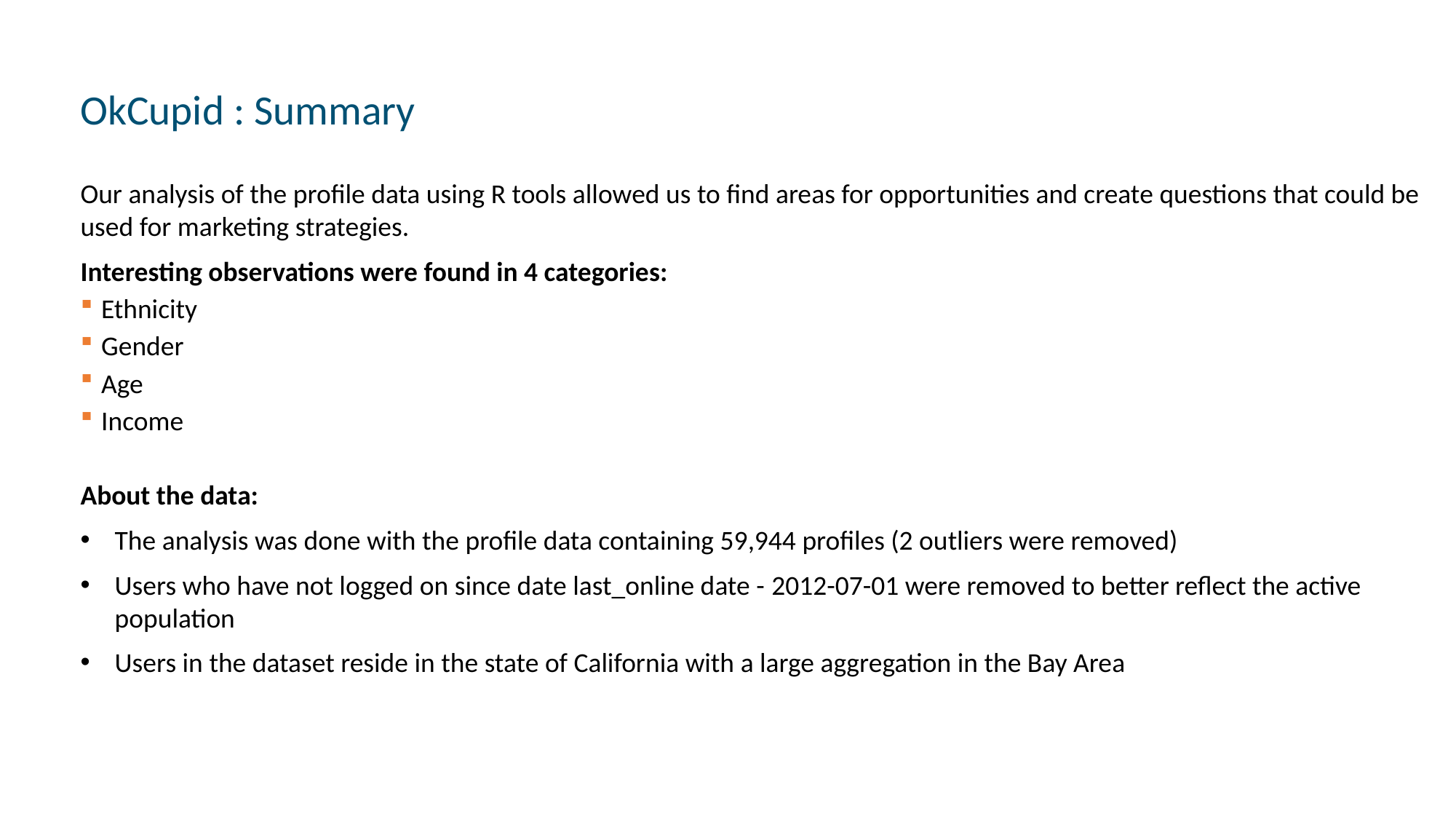

# OkCupid : Summary
Our analysis of the profile data using R tools allowed us to find areas for opportunities and create questions that could be used for marketing strategies.
Interesting observations were found in 4 categories:
Ethnicity
Gender
Age
Income

About the data:
The analysis was done with the profile data containing 59,944 profiles (2 outliers were removed)
Users who have not logged on since date last_online date - 2012-07-01 were removed to better reflect the active population
Users in the dataset reside in the state of California with a large aggregation in the Bay Area